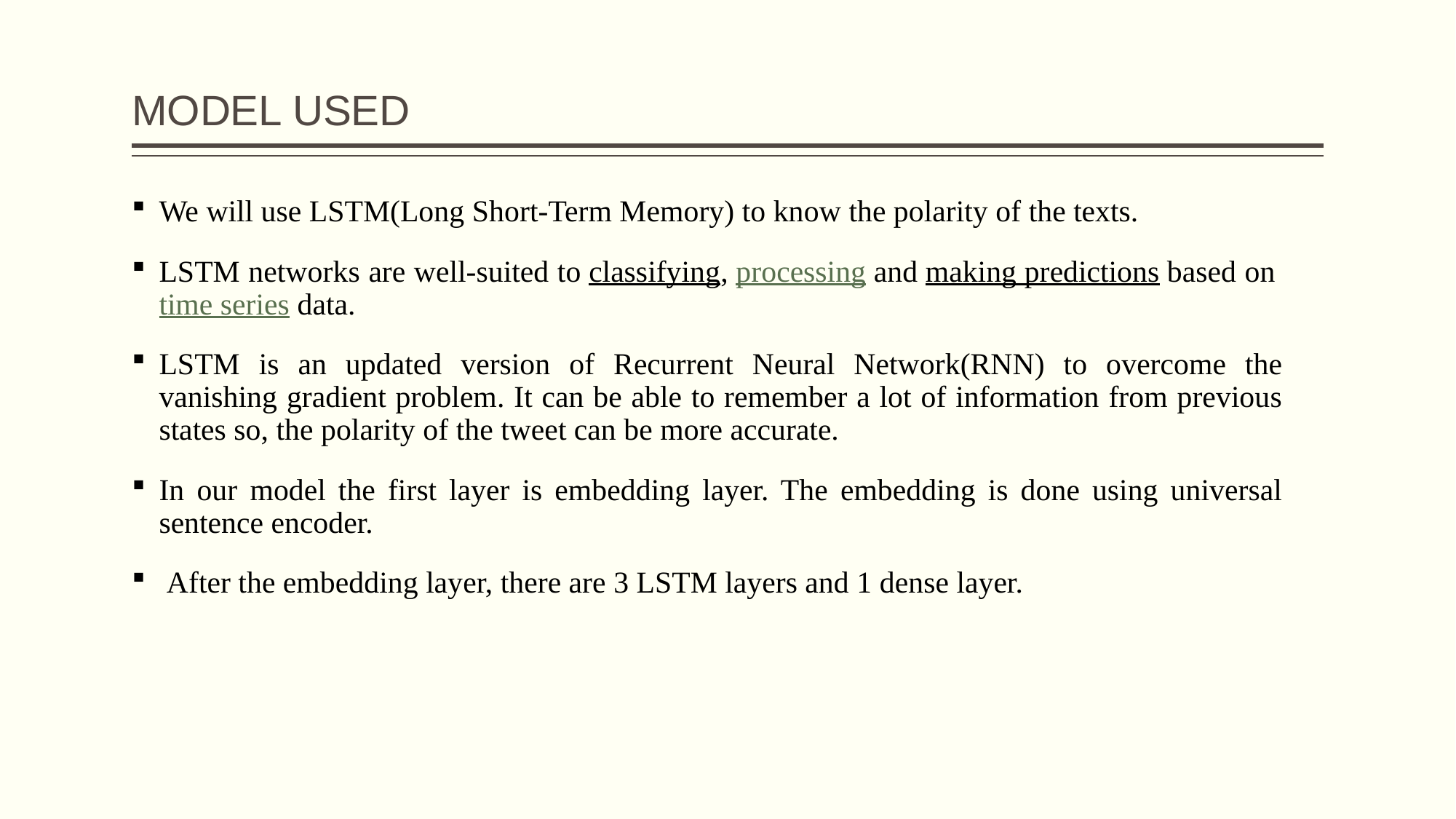

# MODEL USED
We will use LSTM(Long Short-Term Memory) to know the polarity of the texts.
LSTM networks are well-suited to classifying, processing and making predictions based on time series data.
LSTM is an updated version of Recurrent Neural Network(RNN) to overcome the vanishing gradient problem. It can be able to remember a lot of information from previous states so, the polarity of the tweet can be more accurate.
In our model the first layer is embedding layer. The embedding is done using universal sentence encoder.
 After the embedding layer, there are 3 LSTM layers and 1 dense layer.